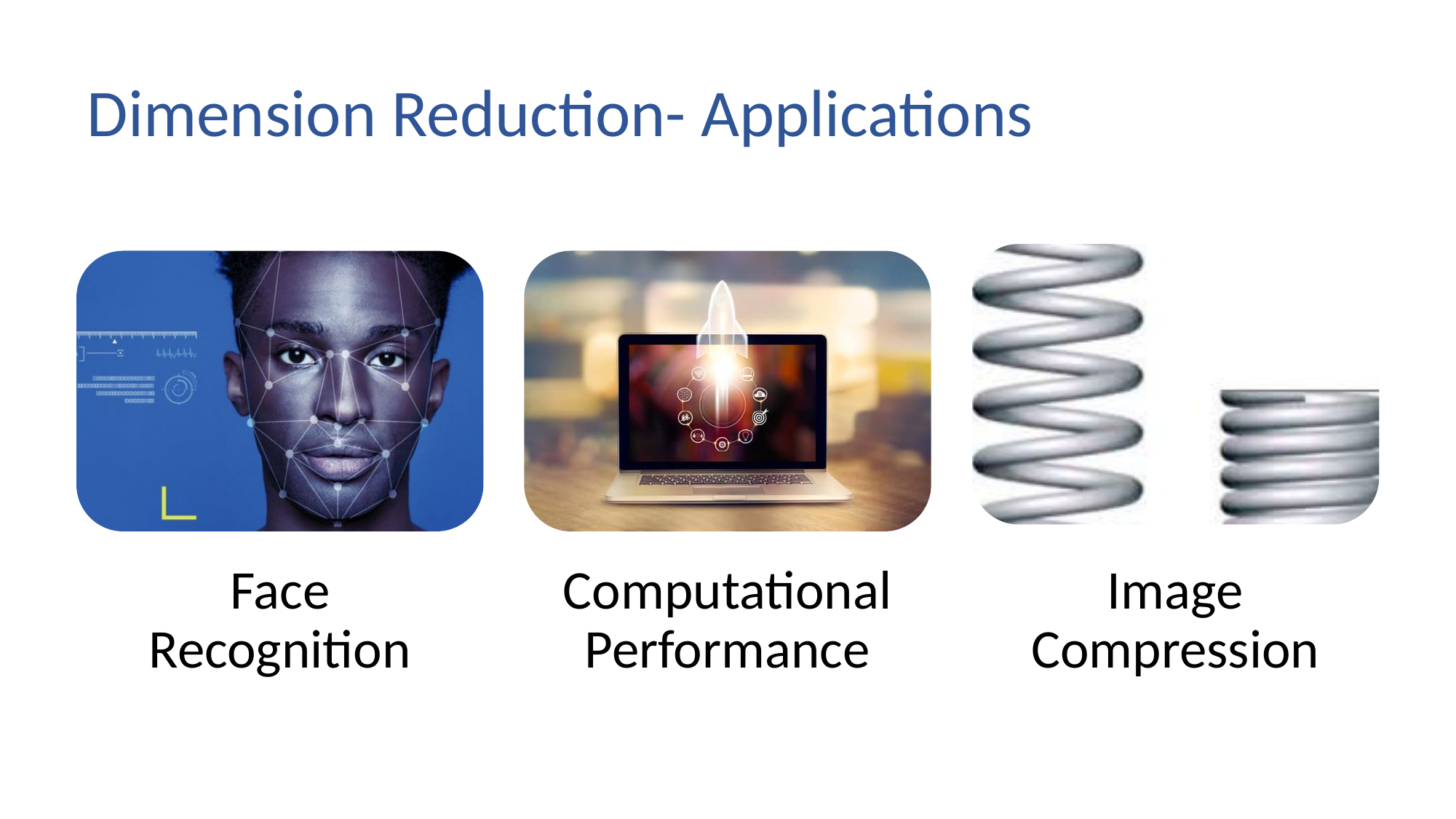

# Dimension Reduction- Applications

Face Recognition
Computational Performance
Image Compression